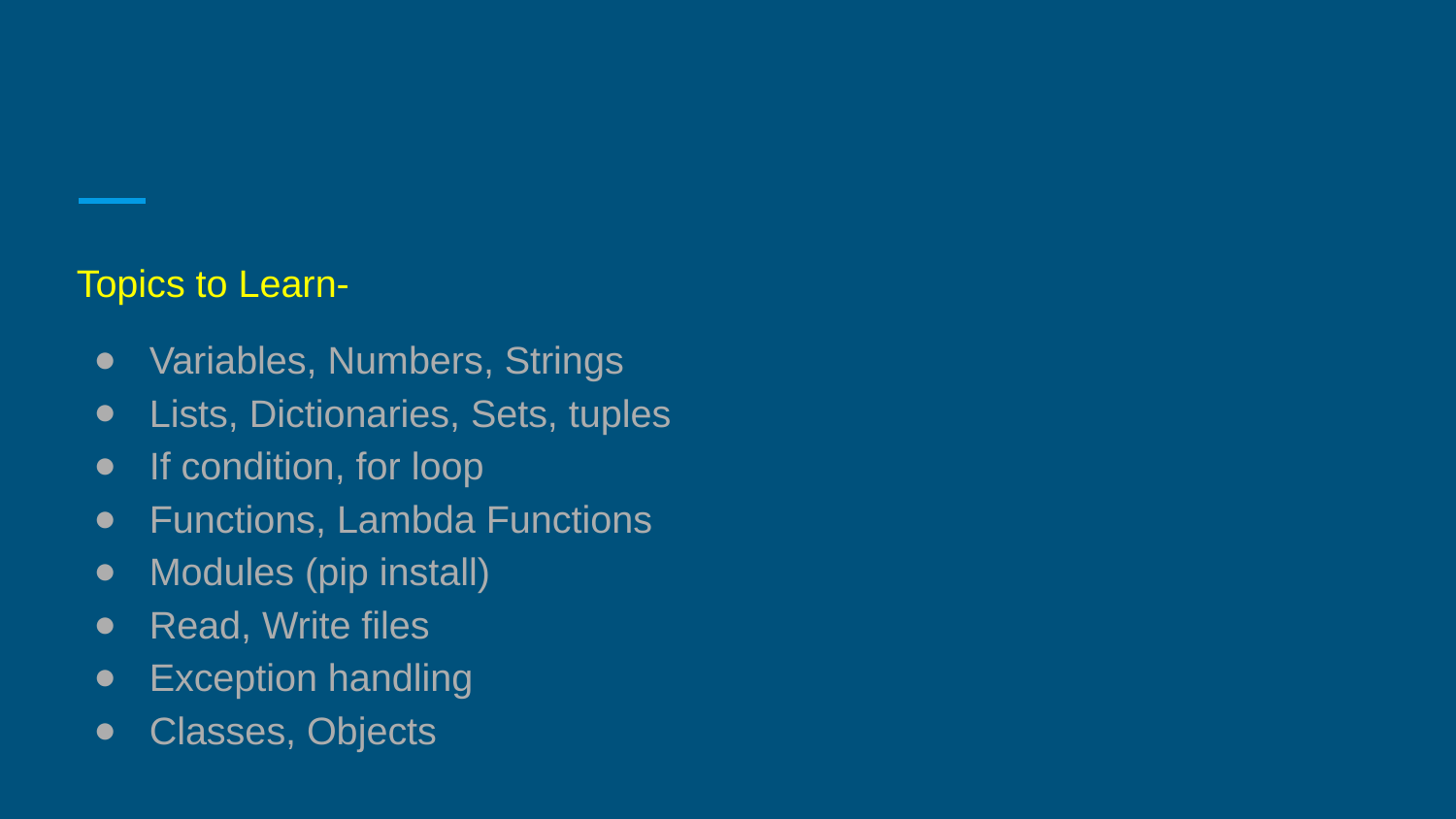

#
Topics to Learn-
Variables, Numbers, Strings
Lists, Dictionaries, Sets, tuples
If condition, for loop
Functions, Lambda Functions
Modules (pip install)
Read, Write files
Exception handling
Classes, Objects